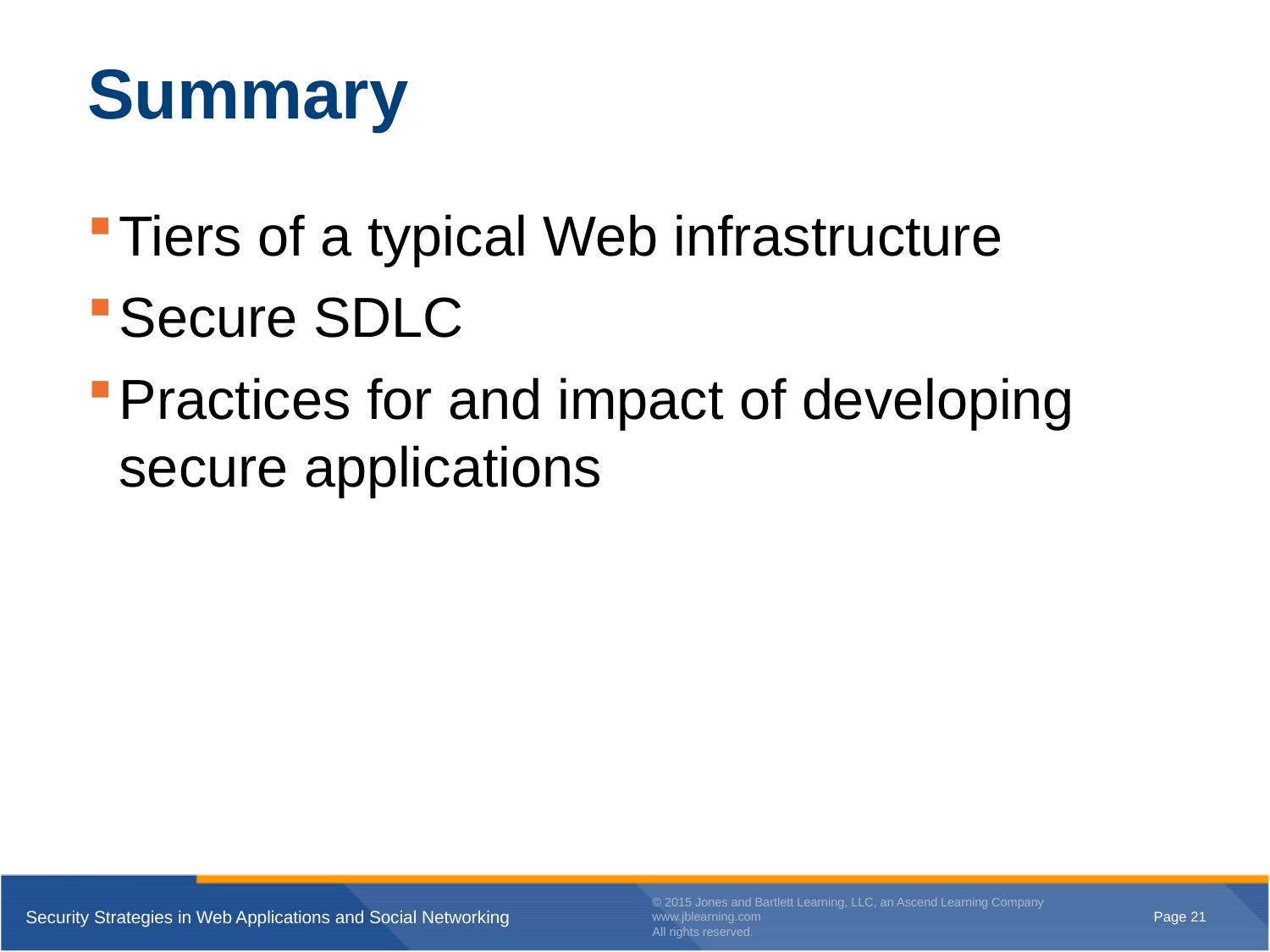

# Summary
Tiers of a typical Web infrastructure
Secure SDLC
Practices for and impact of developing secure applications